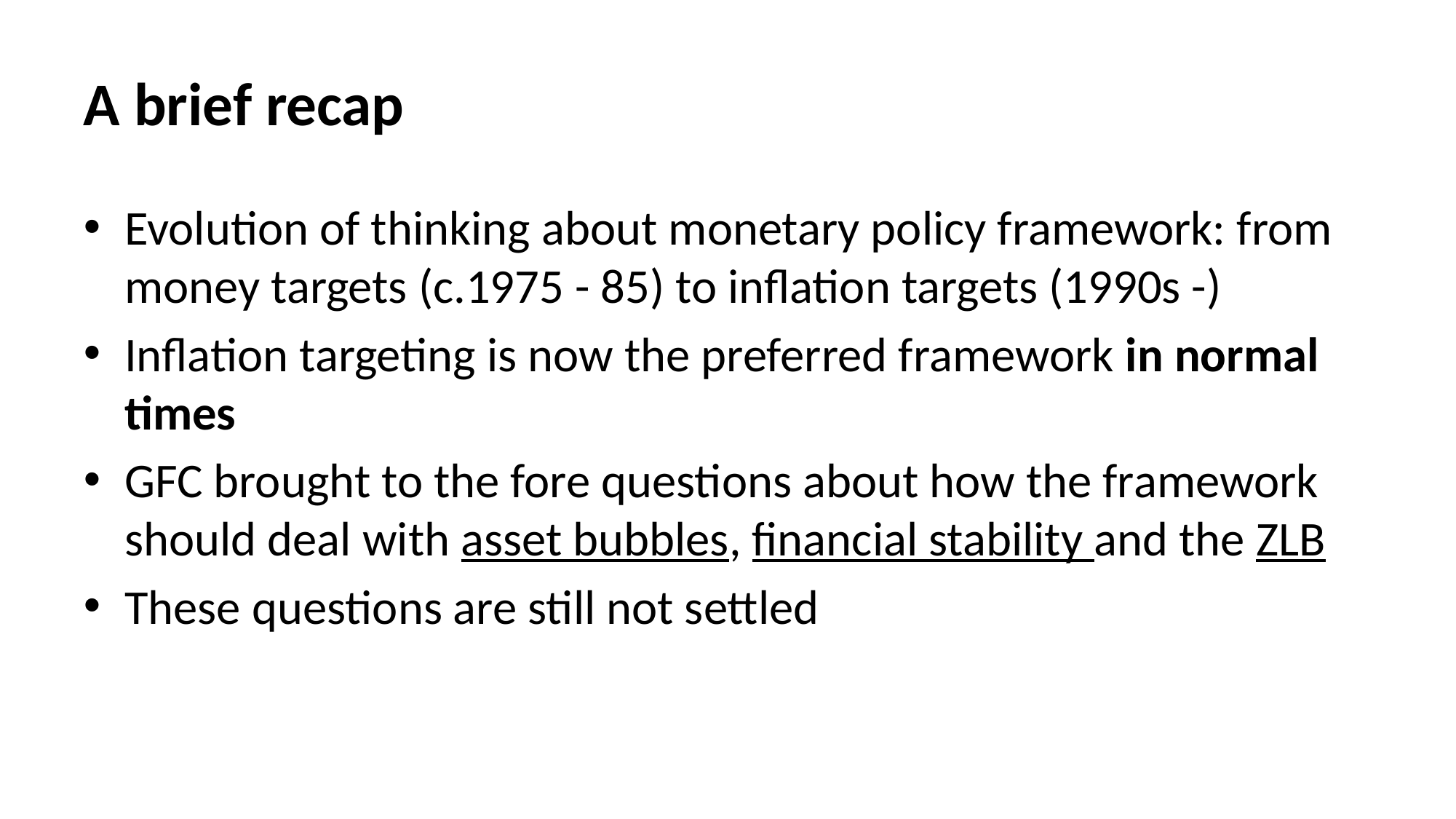

# A brief recap
Evolution of thinking about monetary policy framework: from money targets (c.1975 - 85) to inflation targets (1990s -)
Inflation targeting is now the preferred framework in normal times
GFC brought to the fore questions about how the framework should deal with asset bubbles, financial stability and the ZLB
These questions are still not settled